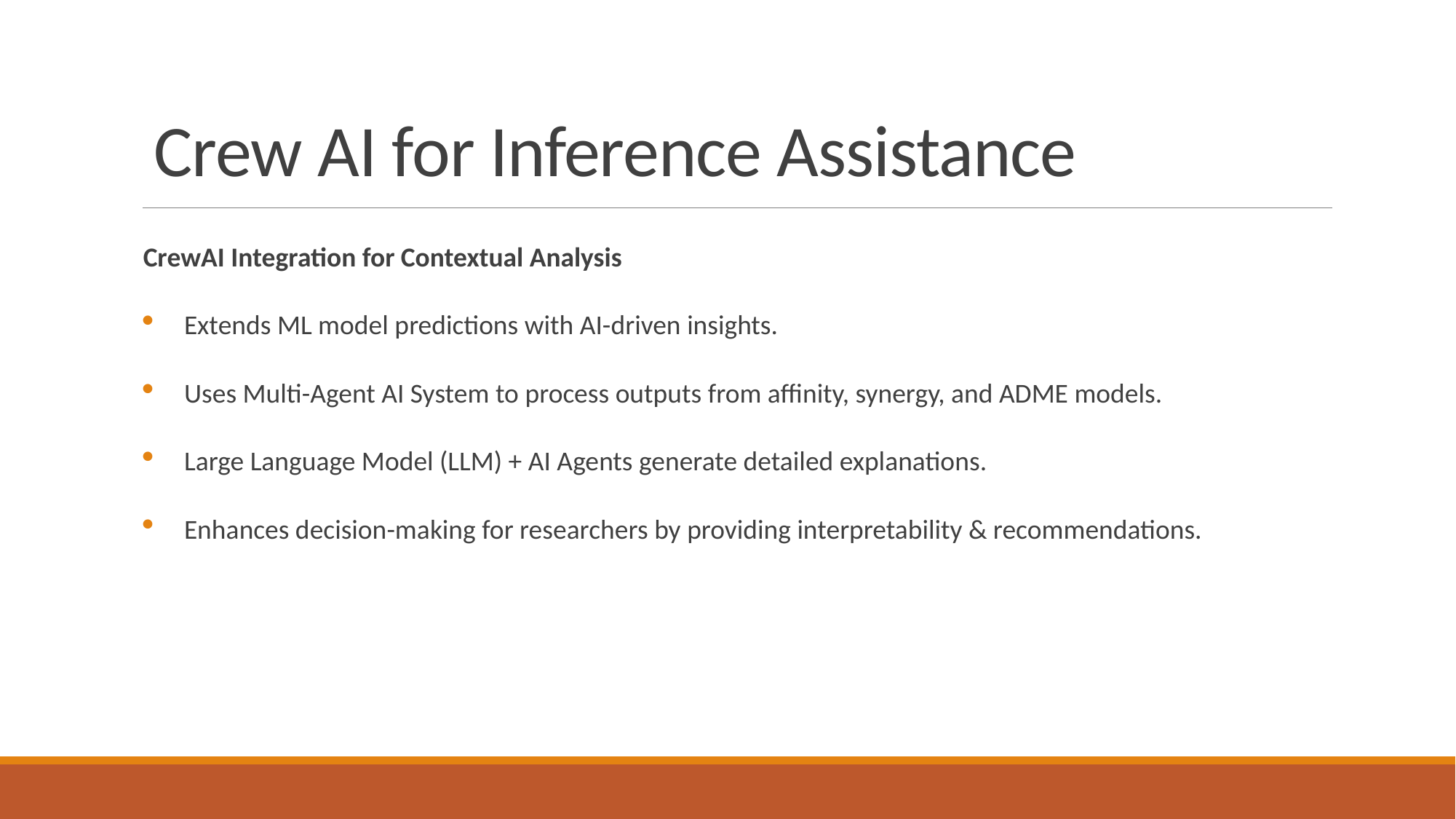

# Crew AI for Inference Assistance
CrewAI Integration for Contextual Analysis
Extends ML model predictions with AI-driven insights.
Uses Multi-Agent AI System to process outputs from affinity, synergy, and ADME models.
Large Language Model (LLM) + AI Agents generate detailed explanations.
Enhances decision-making for researchers by providing interpretability & recommendations.